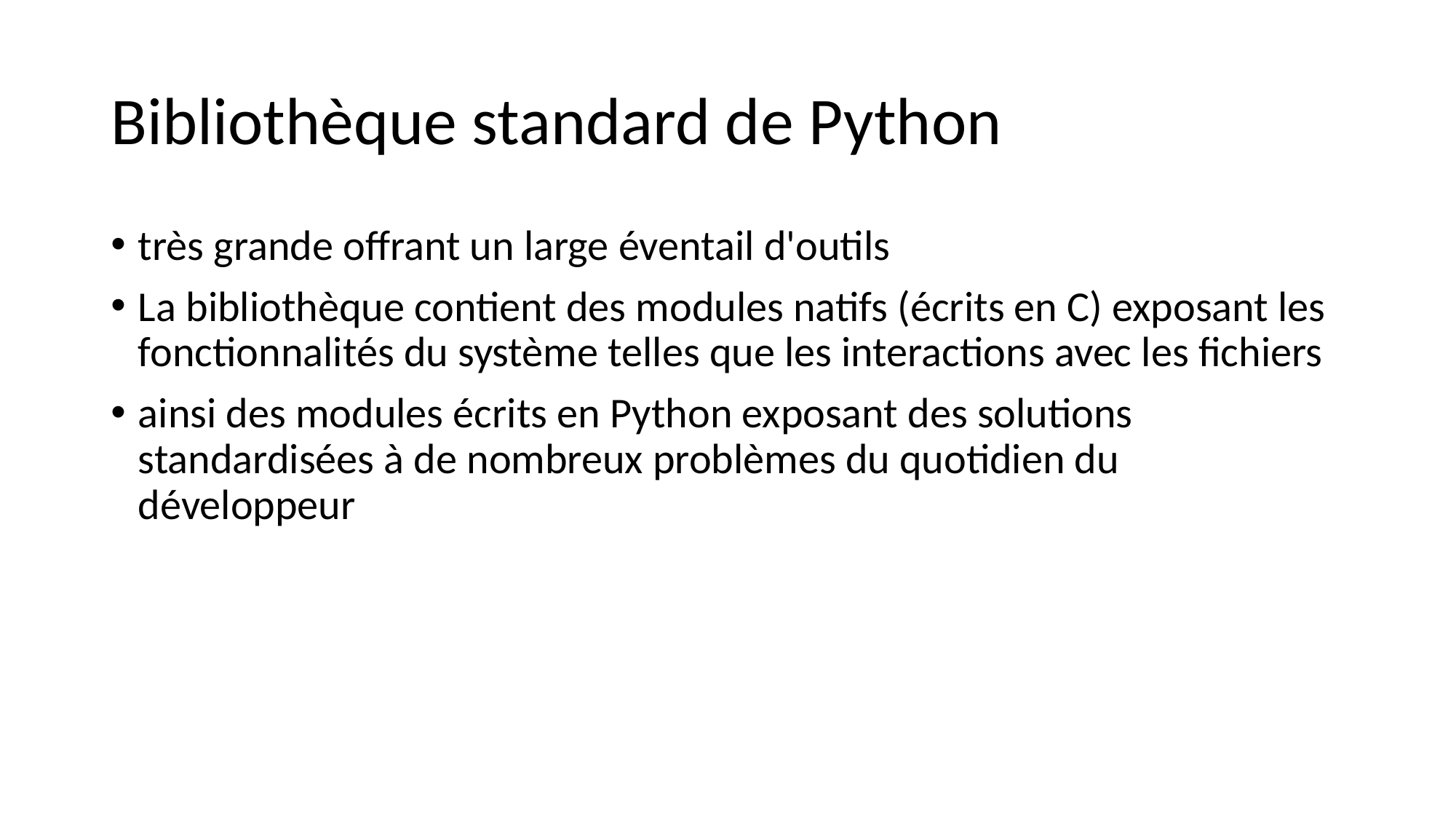

# Bibliothèque standard de Python
très grande offrant un large éventail d'outils
La bibliothèque contient des modules natifs (écrits en C) exposant les fonctionnalités du système telles que les interactions avec les fichiers
ainsi des modules écrits en Python exposant des solutions standardisées à de nombreux problèmes du quotidien du développeur